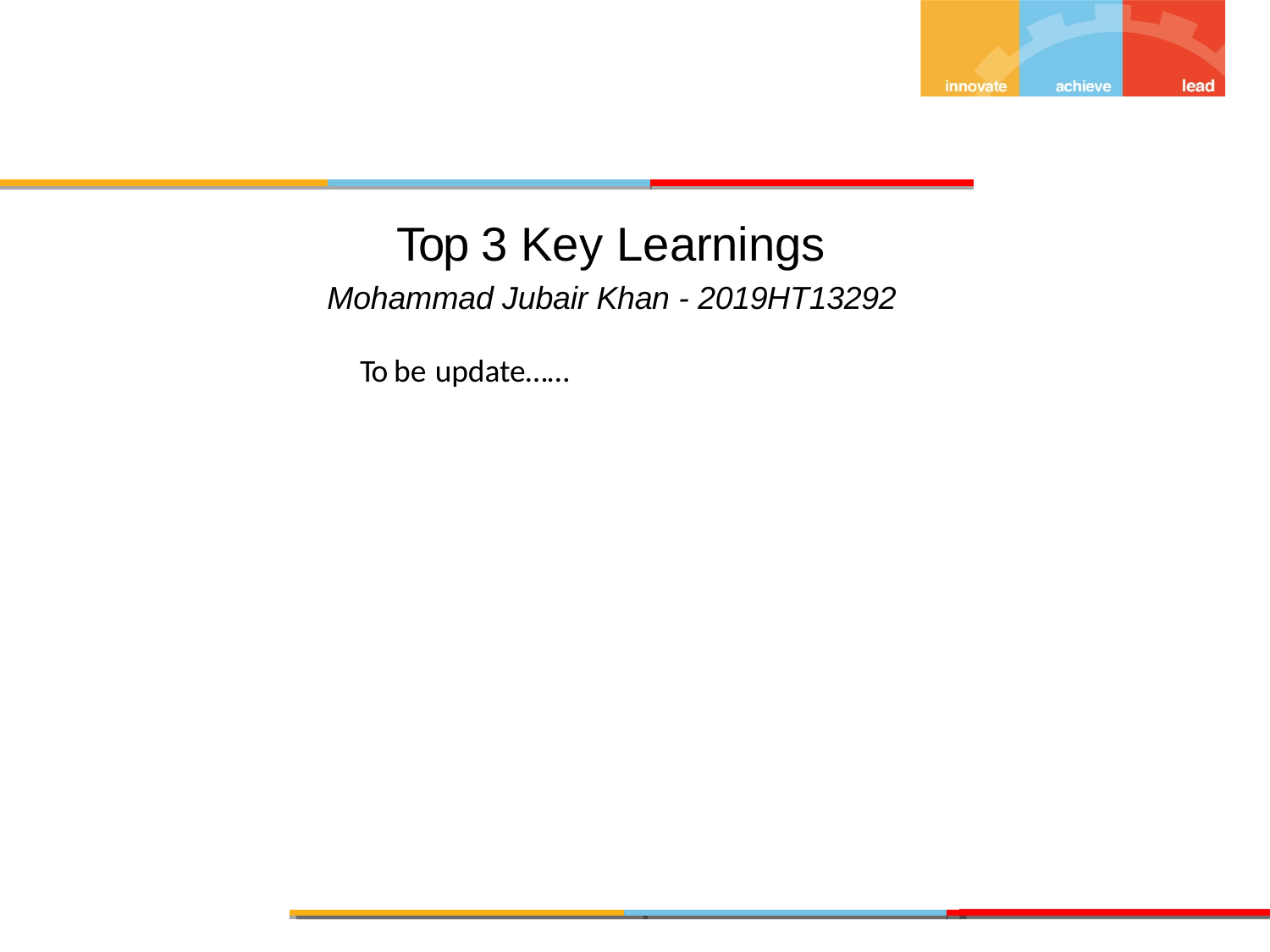

# Top 3 Key Learnings
Mohammad Jubair Khan - 2019HT13292

To be update……